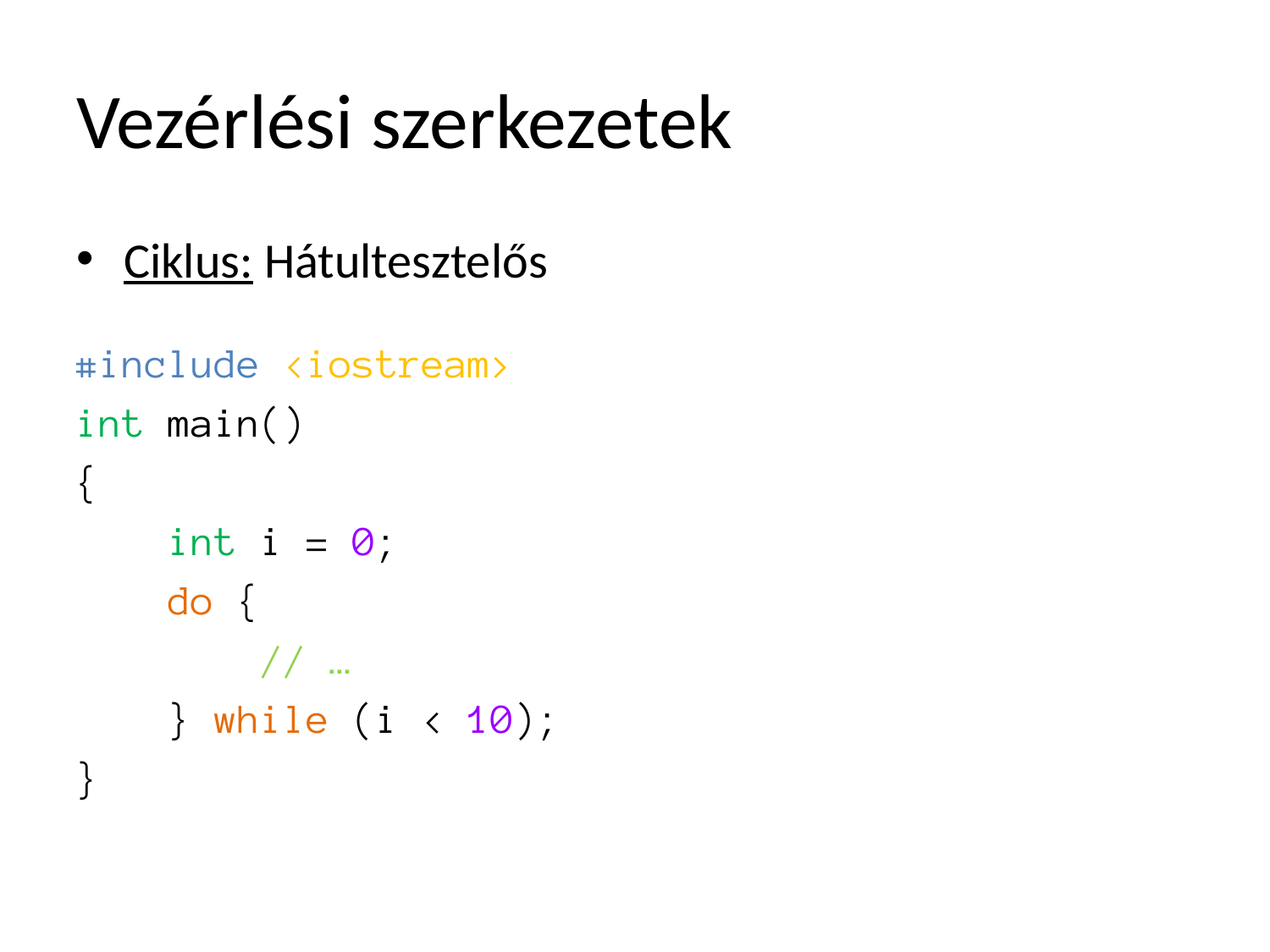

# Vezérlési szerkezetek
Ciklus: Hátultesztelős

#include <iostream>
int main()
{
    int i = 0;
    do {
        // …
    } while (i < 10);
}